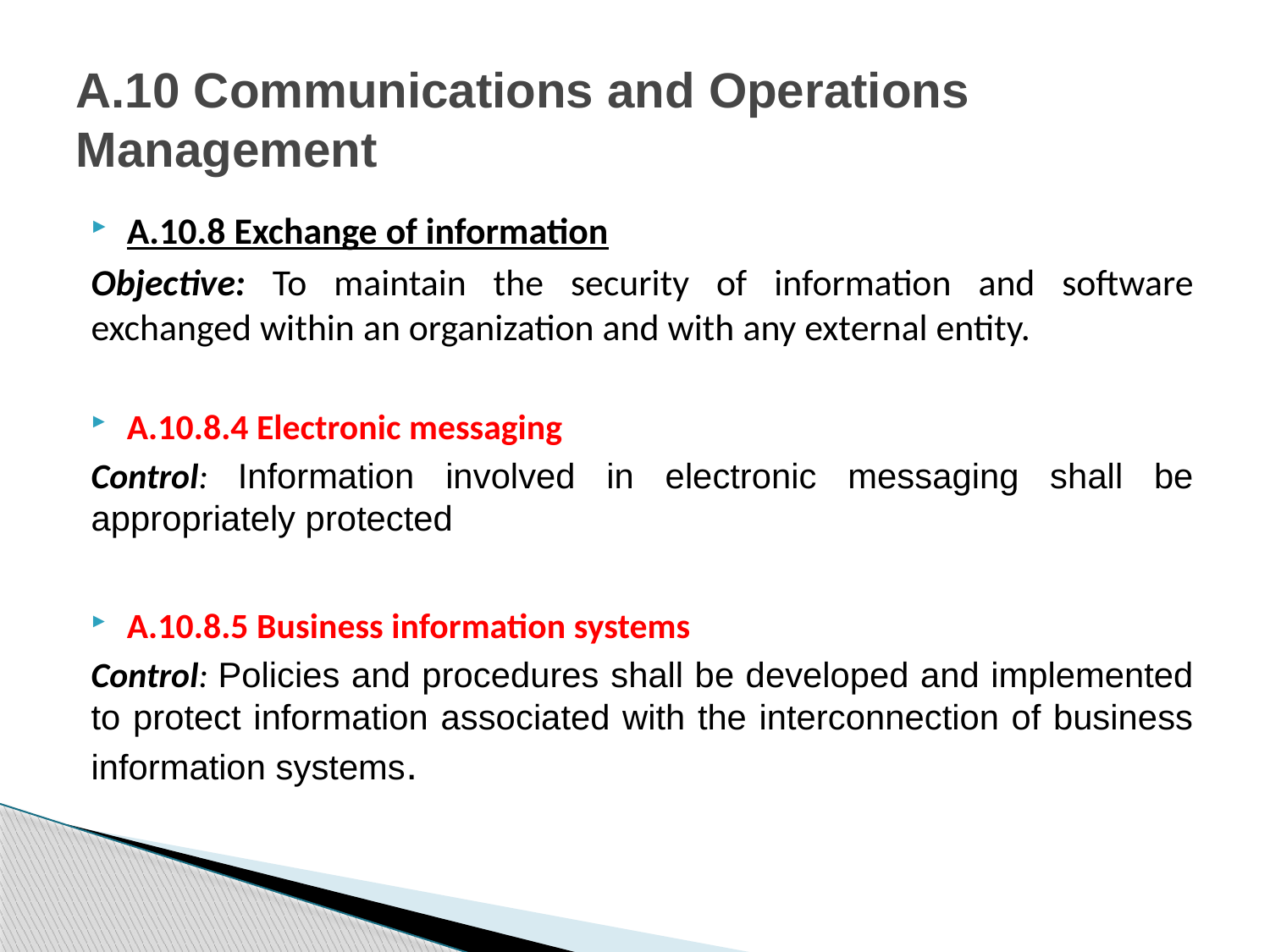

# A.10 Communications and Operations Management
A.10.8 Exchange of information
Objective: To maintain the security of information and software exchanged within an organization and with any external entity.

A.10.8.4 Electronic messaging
Control: Information involved in electronic messaging shall be appropriately protected

A.10.8.5 Business information systems
Control: Policies and procedures shall be developed and implemented to protect information associated with the interconnection of business information systems.